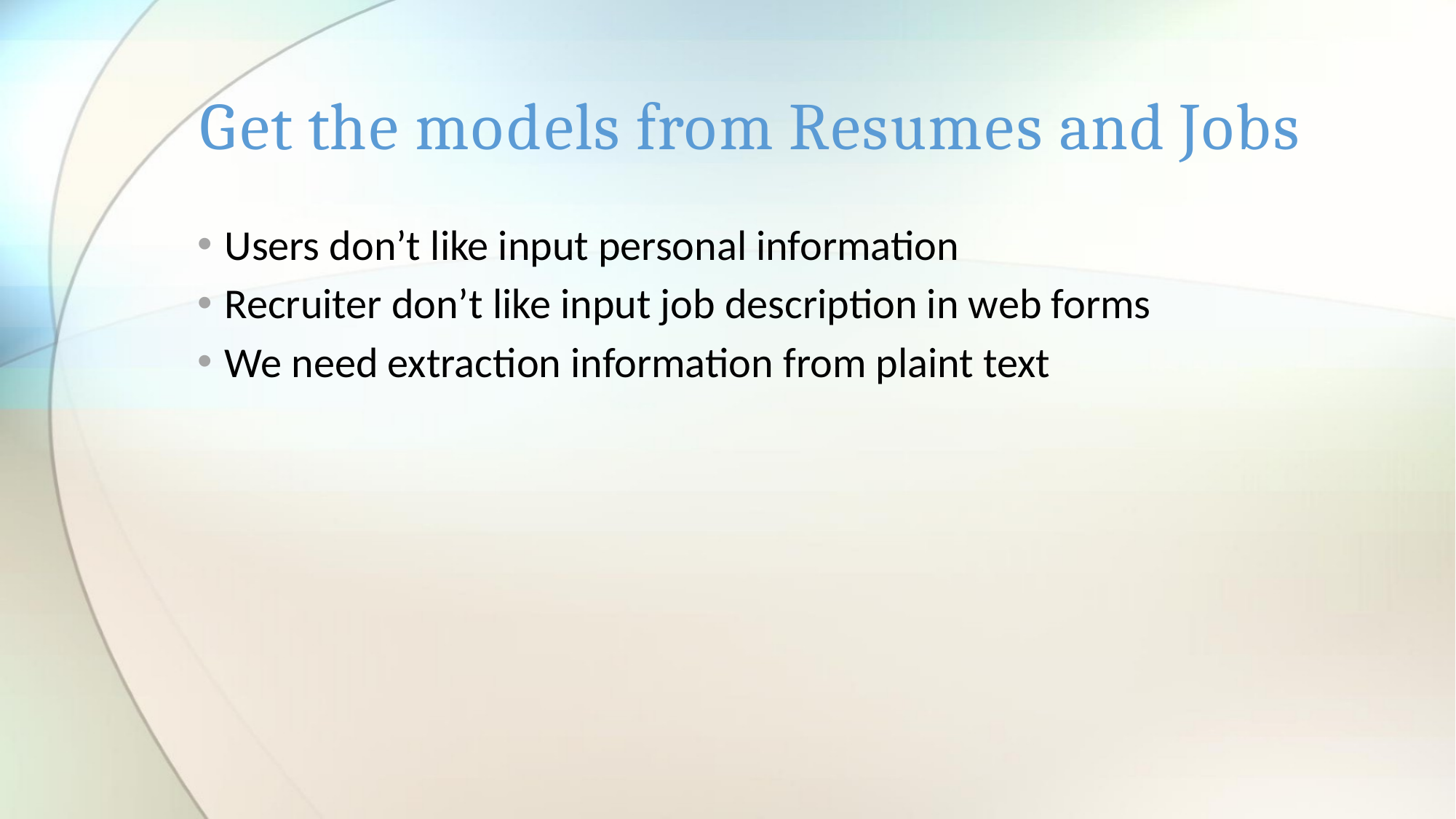

# Get the models from Resumes and Jobs
Users don’t like input personal information
Recruiter don’t like input job description in web forms
We need extraction information from plaint text